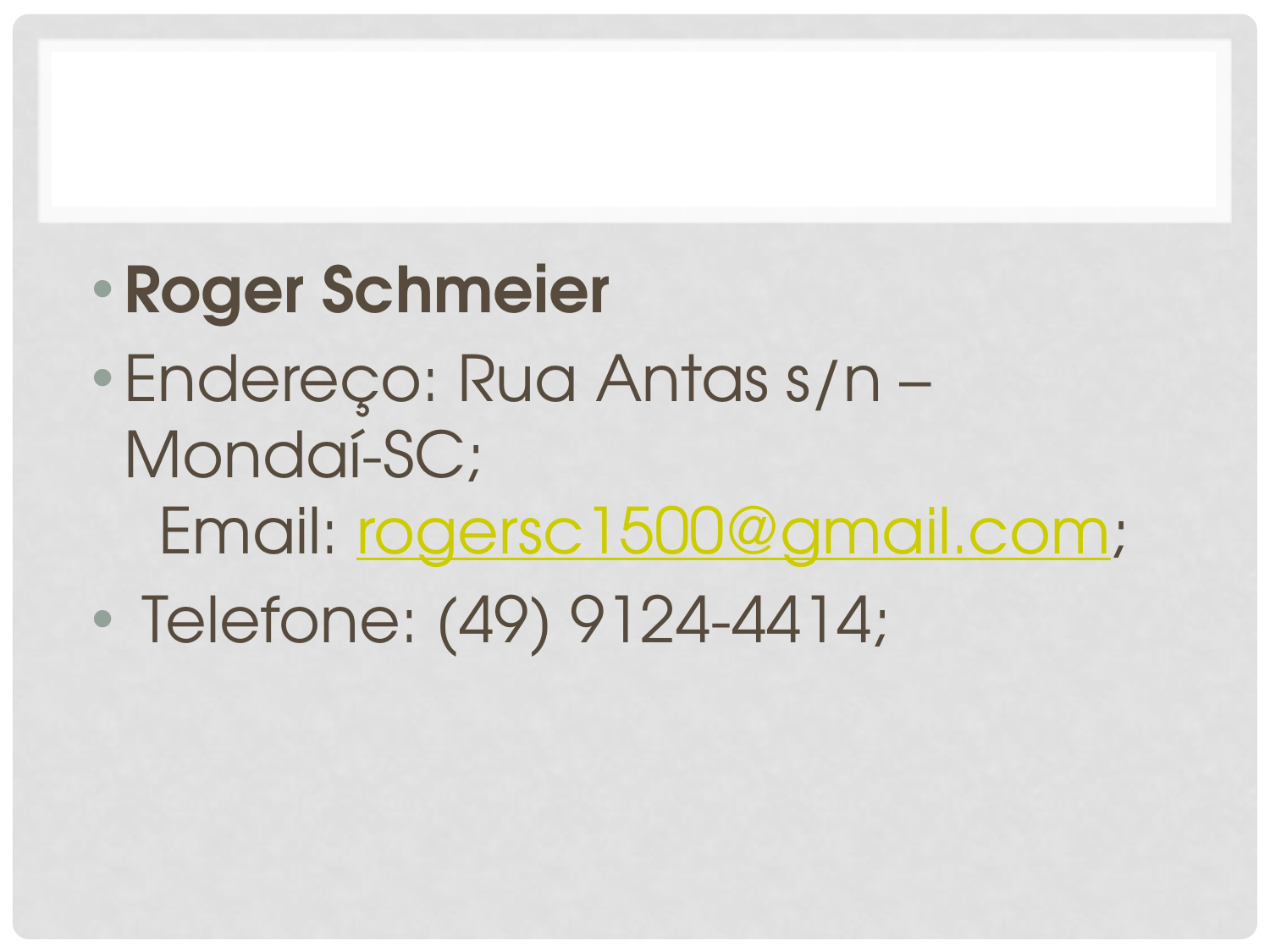

#
Roger Schmeier
Endereço: Rua Antas s/n – Mondaí-SC;                                           Email: rogersc1500@gmail.com;
 Telefone: (49) 9124-4414;